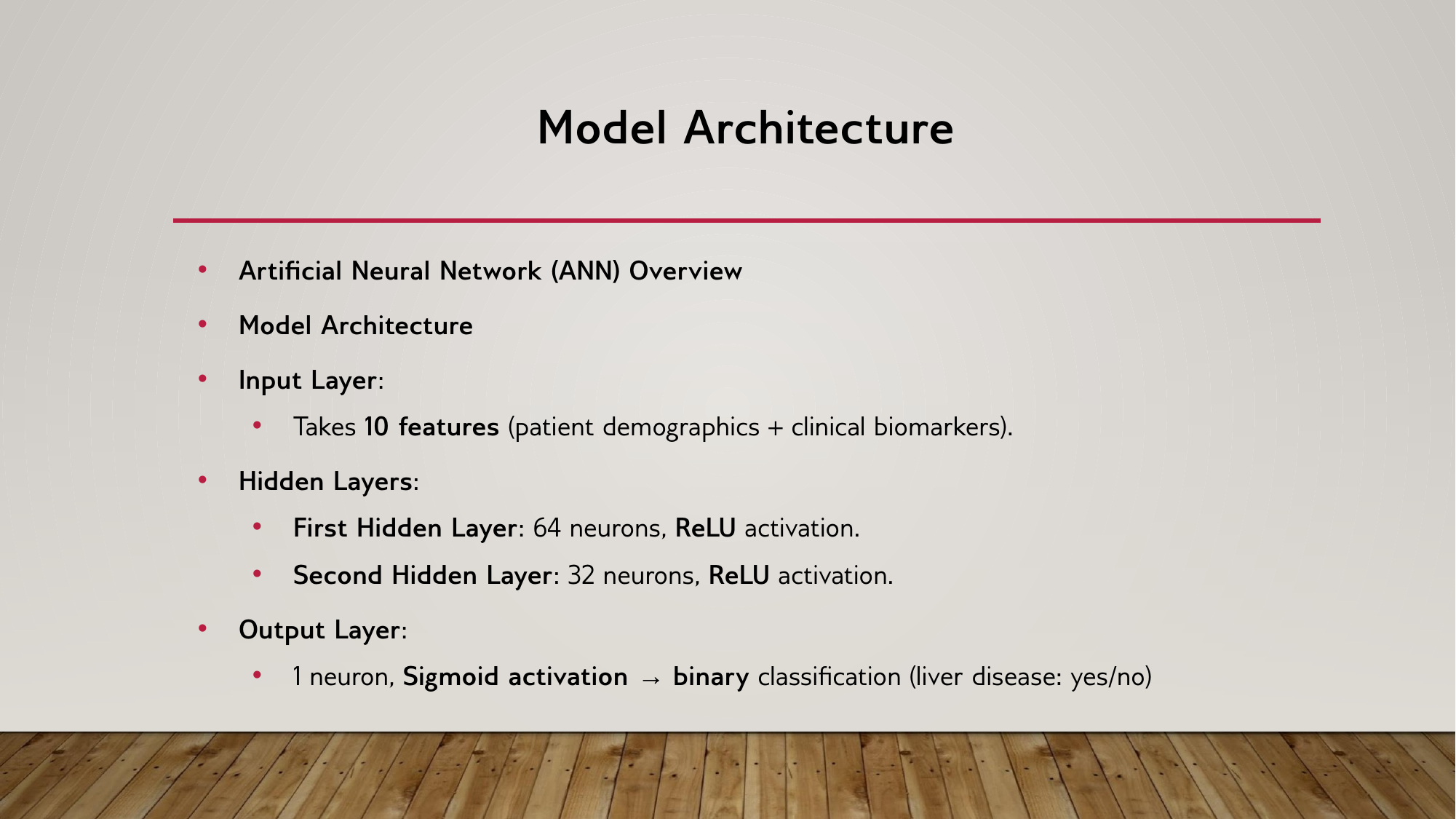

# Model Architecture
Artificial Neural Network (ANN) Overview
Model Architecture
Input Layer:
Takes 10 features (patient demographics + clinical biomarkers).
Hidden Layers:
First Hidden Layer: 64 neurons, ReLU activation.
Second Hidden Layer: 32 neurons, ReLU activation.
Output Layer:
1 neuron, Sigmoid activation → binary classification (liver disease: yes/no)